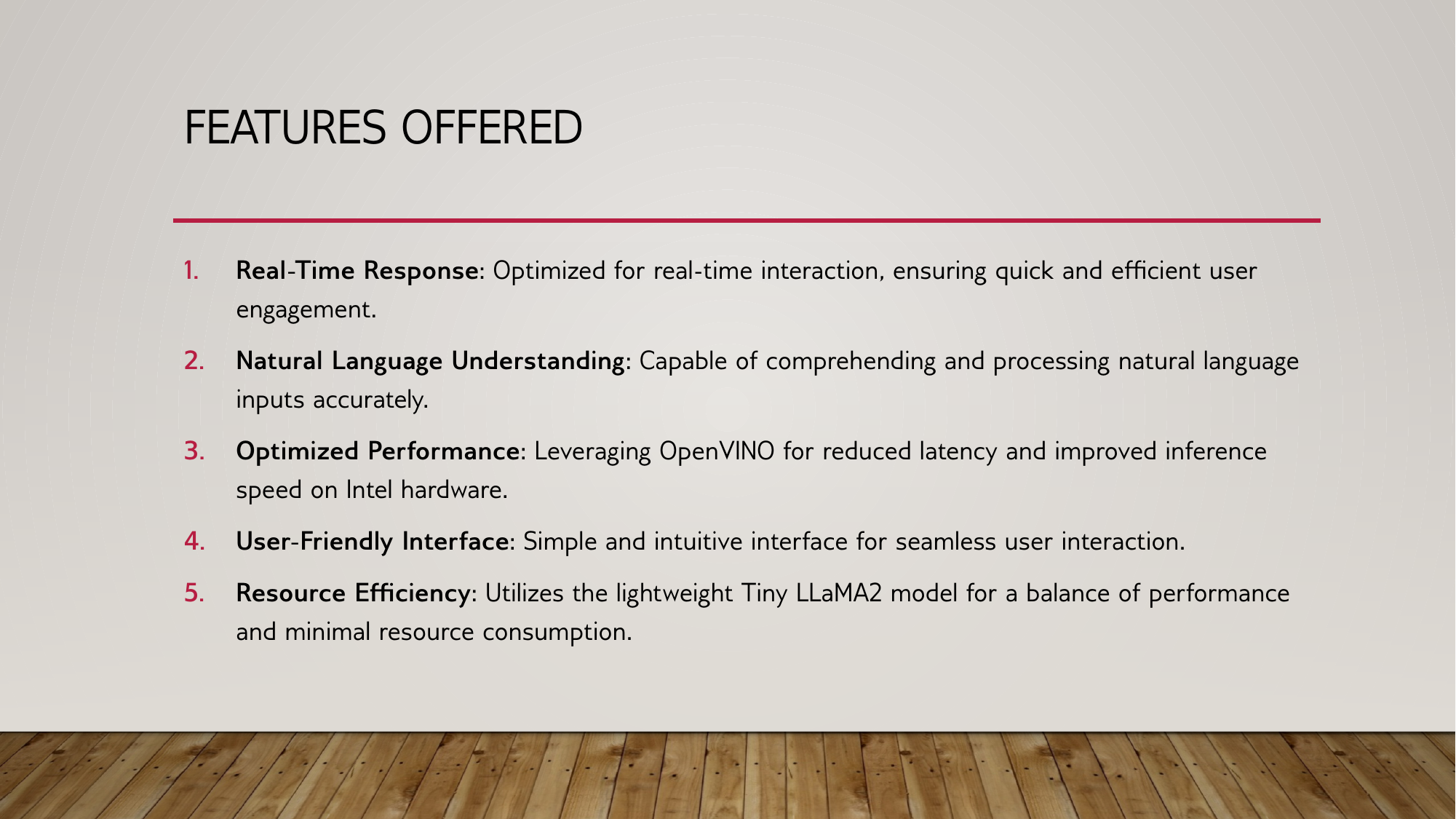

# Features offered
Real-Time Response: Optimized for real-time interaction, ensuring quick and efficient user engagement.
Natural Language Understanding: Capable of comprehending and processing natural language inputs accurately.
Optimized Performance: Leveraging OpenVINO for reduced latency and improved inference speed on Intel hardware.
User-Friendly Interface: Simple and intuitive interface for seamless user interaction.
Resource Efficiency: Utilizes the lightweight Tiny LLaMA2 model for a balance of performance and minimal resource consumption.